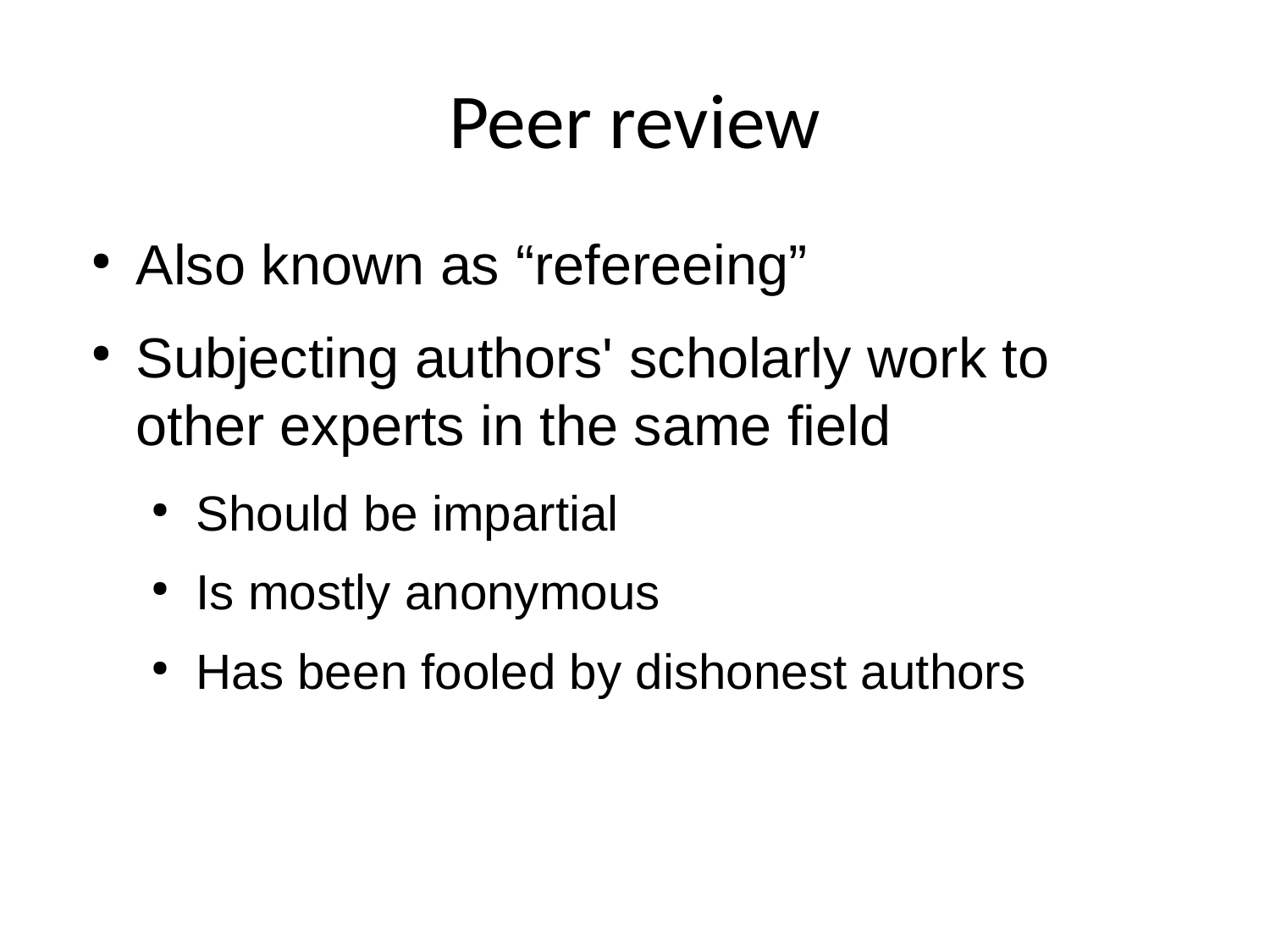

Peer review
Also known as “refereeing”
Subjecting authors' scholarly work to other experts in the same field
Should be impartial
Is mostly anonymous
Has been fooled by dishonest authors